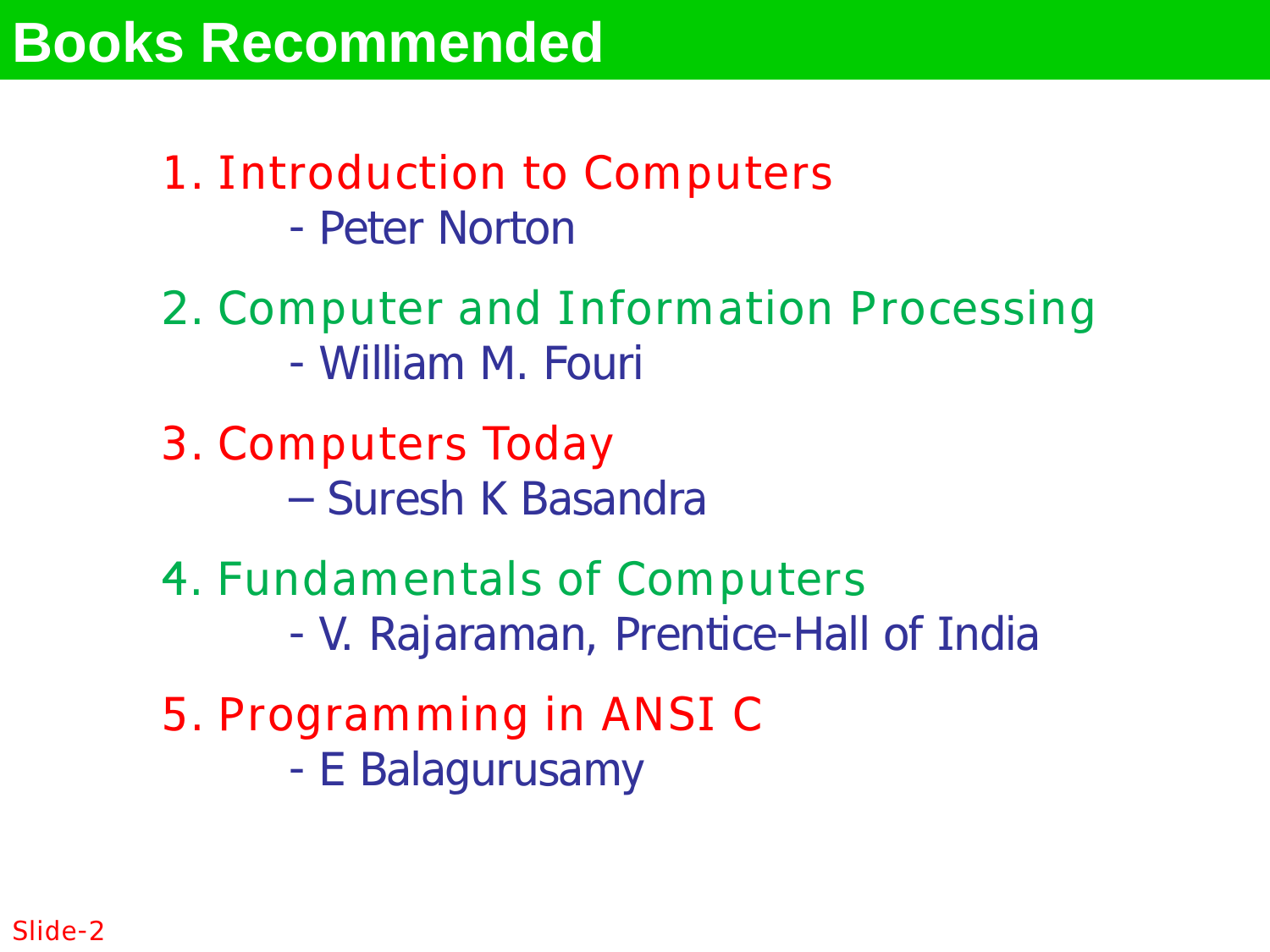

Books Recommended
# 1. Introduction to Computers - Peter Norton 2. Computer and Information Processing - William M. Fouri 3. Computers Today – Suresh K Basandra 4. Fundamentals of Computers - V. Rajaraman, Prentice-Hall of India 5. Programming in ANSI C - E Balagurusamy
Slide-2